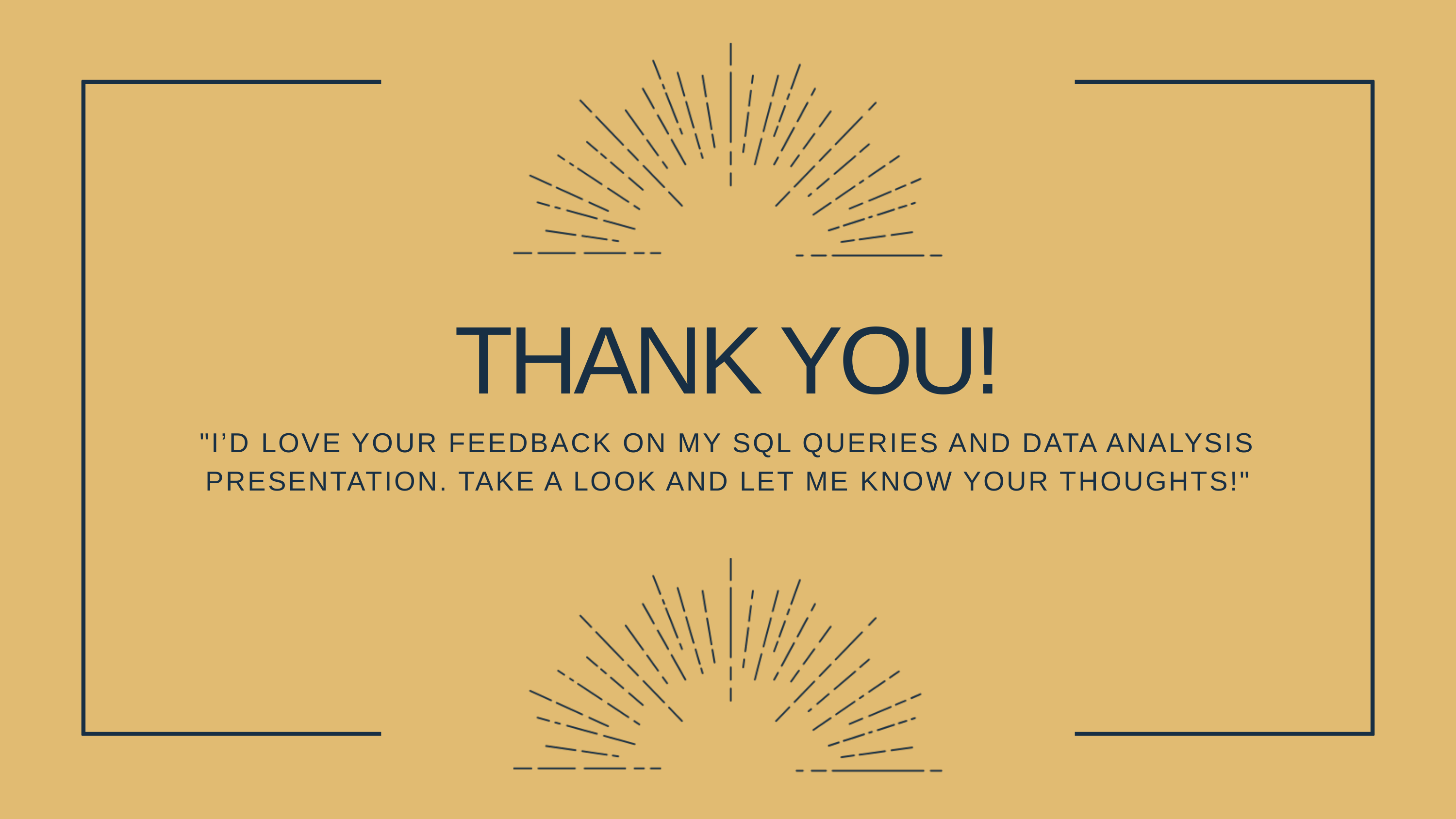

THANK YOU!
"I’D LOVE YOUR FEEDBACK ON MY SQL QUERIES AND DATA ANALYSIS PRESENTATION. TAKE A LOOK AND LET ME KNOW YOUR THOUGHTS!"